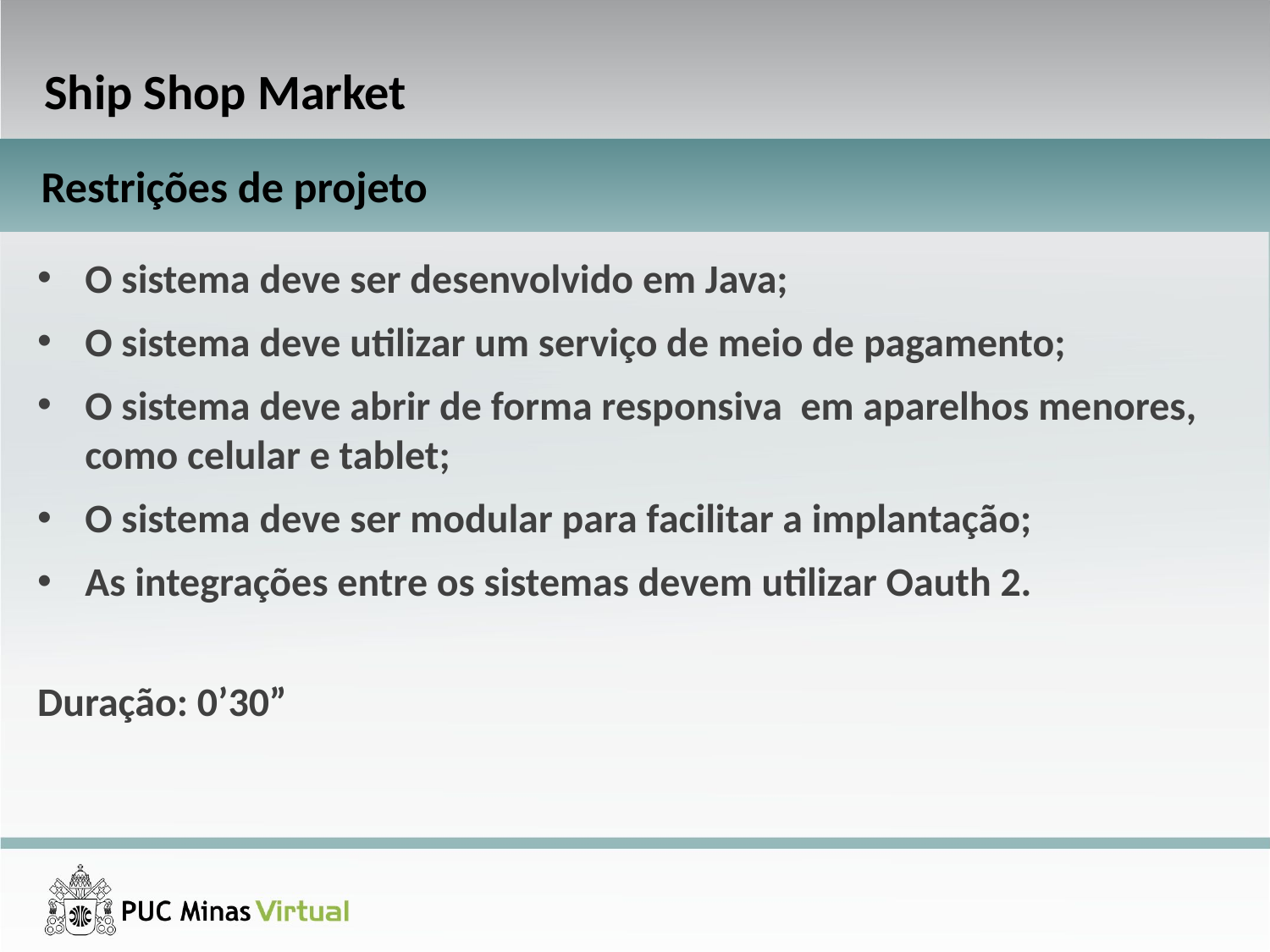

Ship Shop Market

Restrições de projeto
O sistema deve ser desenvolvido em Java;
O sistema deve utilizar um serviço de meio de pagamento;
O sistema deve abrir de forma responsiva  em aparelhos menores, como celular e tablet;
O sistema deve ser modular para facilitar a implantação;
As integrações entre os sistemas devem utilizar Oauth 2.

Duração: 0’30”